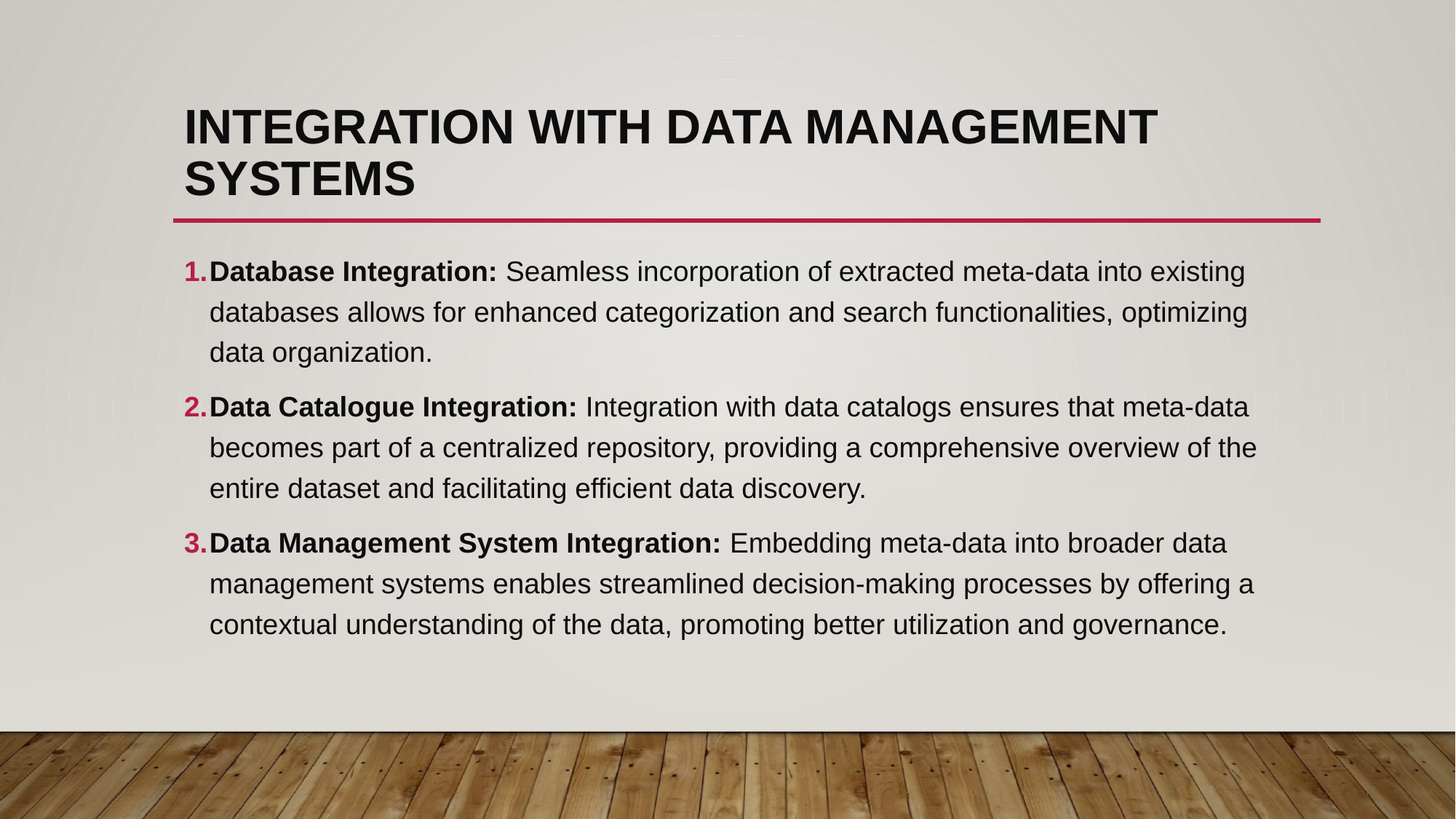

# Integration with Data Management Systems
Database Integration: Seamless incorporation of extracted meta-data into existing databases allows for enhanced categorization and search functionalities, optimizing data organization.
Data Catalogue Integration: Integration with data catalogs ensures that meta-data becomes part of a centralized repository, providing a comprehensive overview of the entire dataset and facilitating efficient data discovery.
Data Management System Integration: Embedding meta-data into broader data management systems enables streamlined decision-making processes by offering a contextual understanding of the data, promoting better utilization and governance.